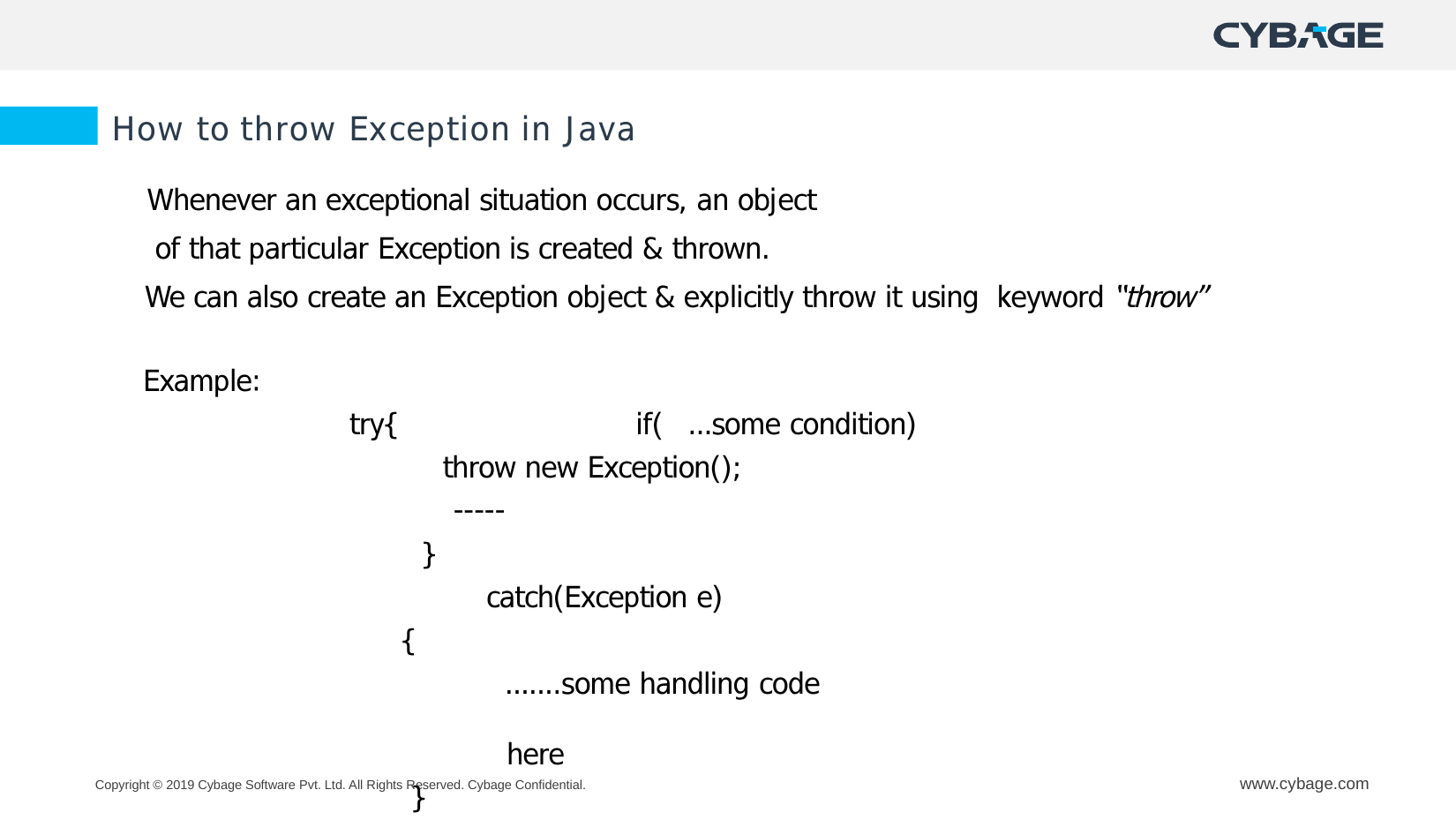

How to throw Exception in Java

Whenever an exceptional situation occurs, an object
of that particular Exception is created & thrown.
We can also create an Exception object & explicitly throw it using  keyword “throw”

Example:
try{	if(	…some condition)
throw new Exception();
-----
}
catch(Exception e)
{
…….some handling code	here
}